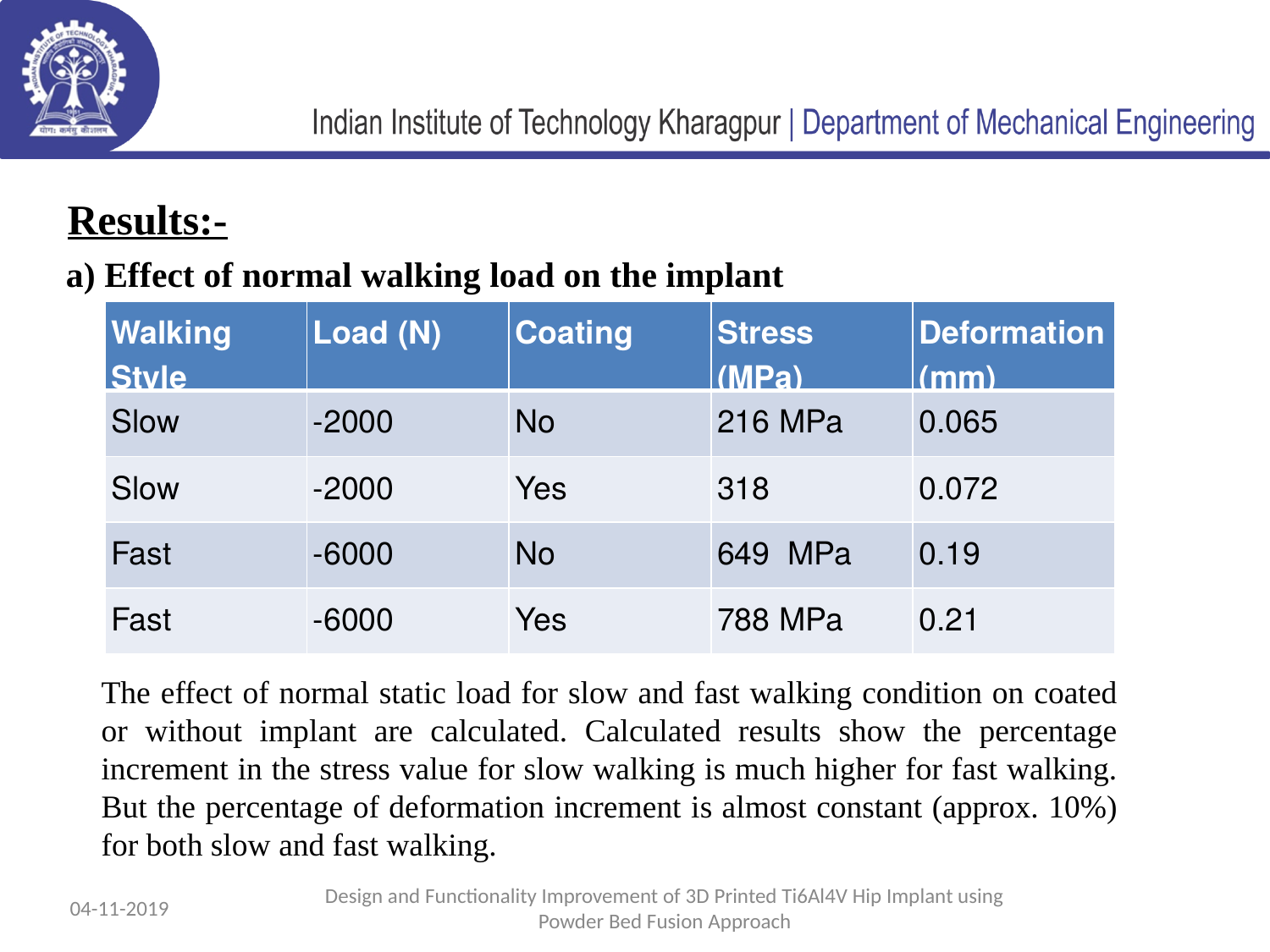

Results:-
a) Effect of normal walking load on the implant
| Walking Style | Load (N) | Coating | Stress (MPa) | Deformation (mm) |
| --- | --- | --- | --- | --- |
| Slow | -2000 | No | 216 MPa | 0.065 |
| Slow | -2000 | Yes | 318 | 0.072 |
| Fast | -6000 | No | 649 MPa | 0.19 |
| Fast | -6000 | Yes | 788 MPa | 0.21 |
The effect of normal static load for slow and fast walking condition on coated or without implant are calculated. Calculated results show the percentage increment in the stress value for slow walking is much higher for fast walking. But the percentage of deformation increment is almost constant (approx. 10%) for both slow and fast walking.
Design and Functionality Improvement of 3D Printed Ti6Al4V Hip Implant using Powder Bed Fusion Approach
04-11-2019
3